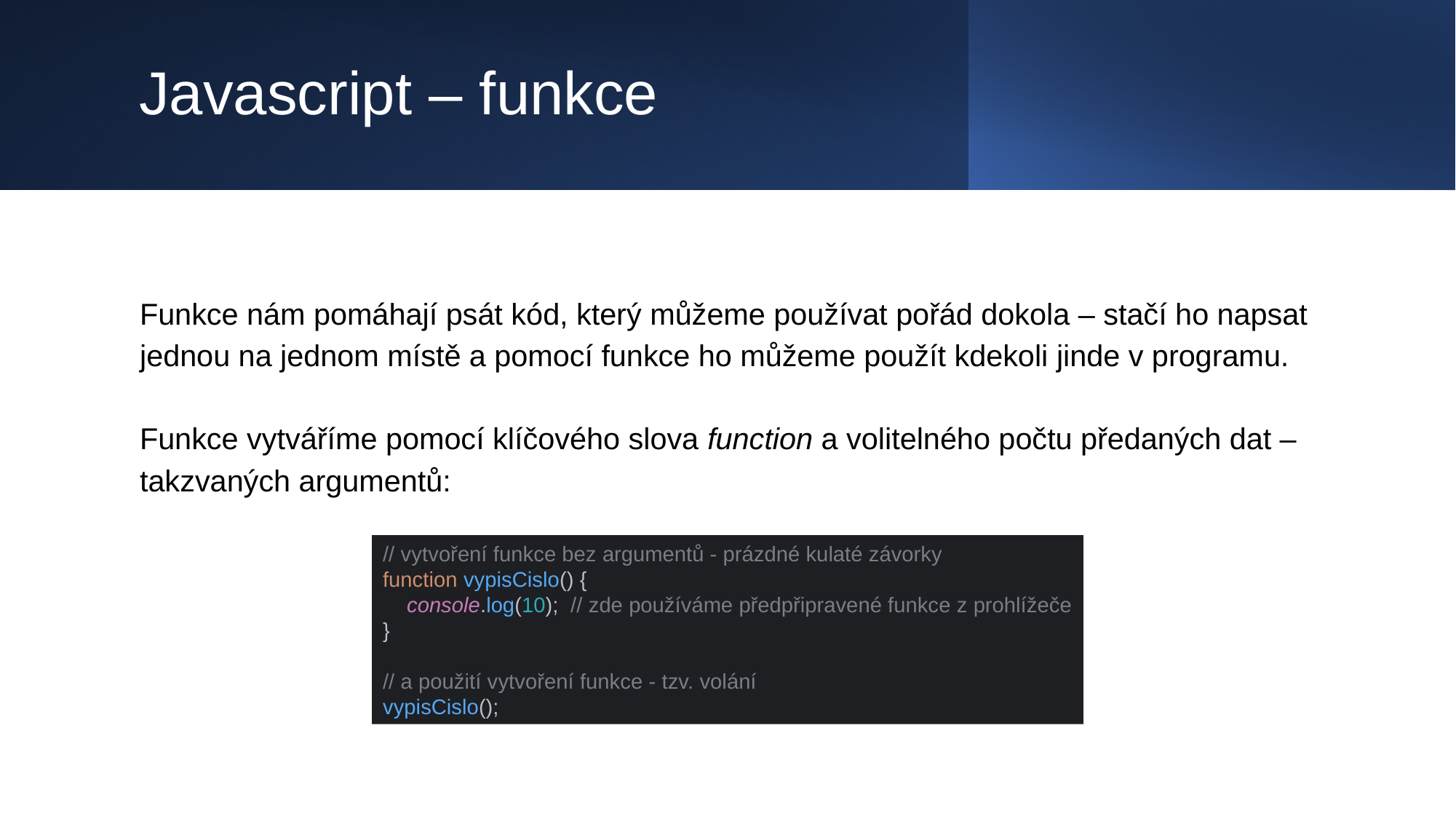

# Javascript – funkce
Funkce nám pomáhají psát kód, který můžeme používat pořád dokola – stačí ho napsat jednou na jednom místě a pomocí funkce ho můžeme použít kdekoli jinde v programu.

Funkce vytváříme pomocí klíčového slova function a volitelného počtu předaných dat – takzvaných argumentů:
// vytvoření funkce bez argumentů - prázdné kulaté závorky
function vypisCislo() {
    console.log(10);  // zde používáme předpřipravené funkce z prohlížeče
}
// a použití vytvoření funkce - tzv. volání
vypisCislo();